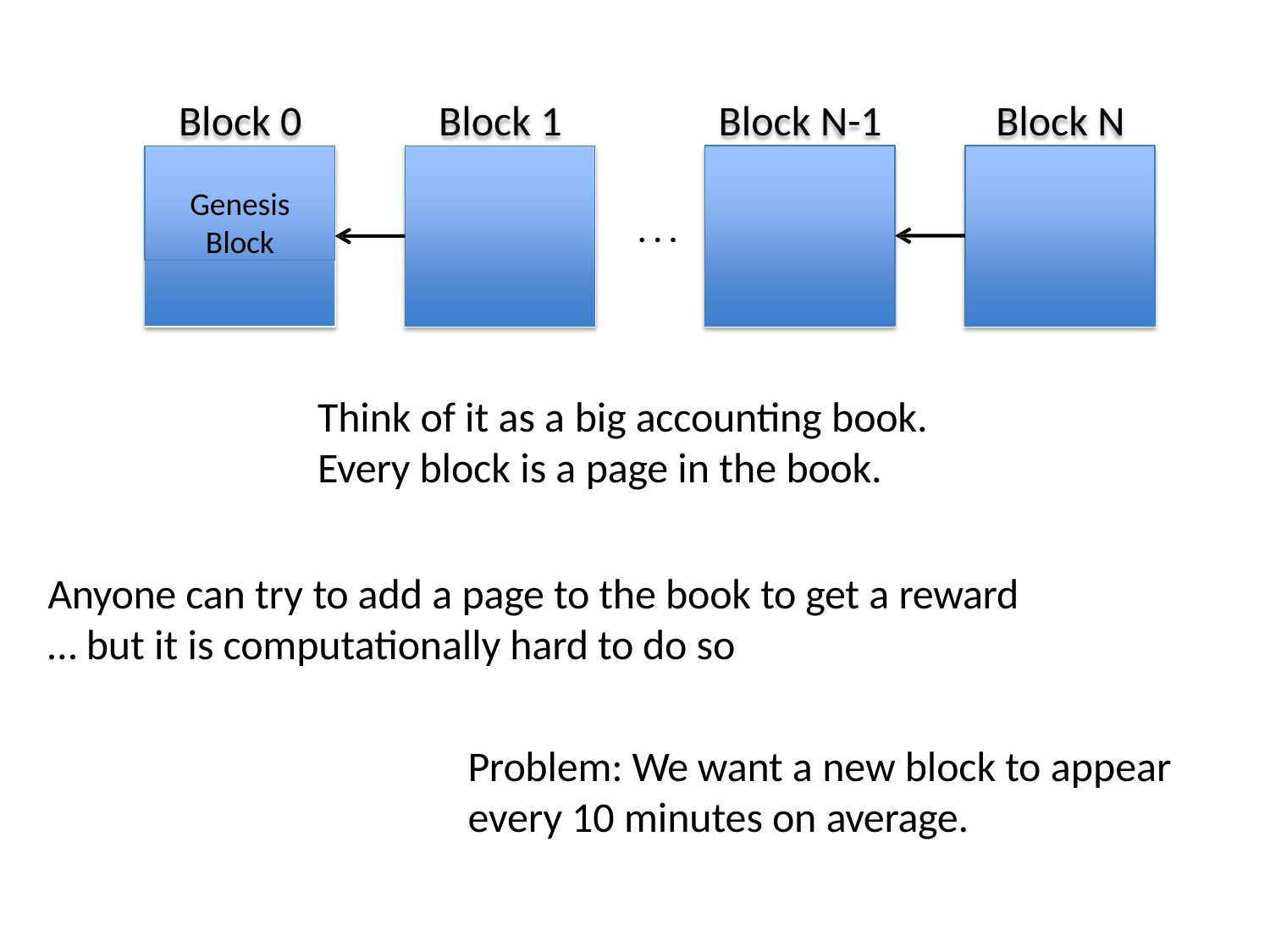

# Block 0

Block N-1
Block N
Block 1

Genesis
Block

. . .

Think of it as a big accounting book.
Every block is a page in the book.

Anyone can try to add a page to the book to get a reward
… but it is computationally hard to do so

Problem: We want a new block to appear
every 10 minutes on average.